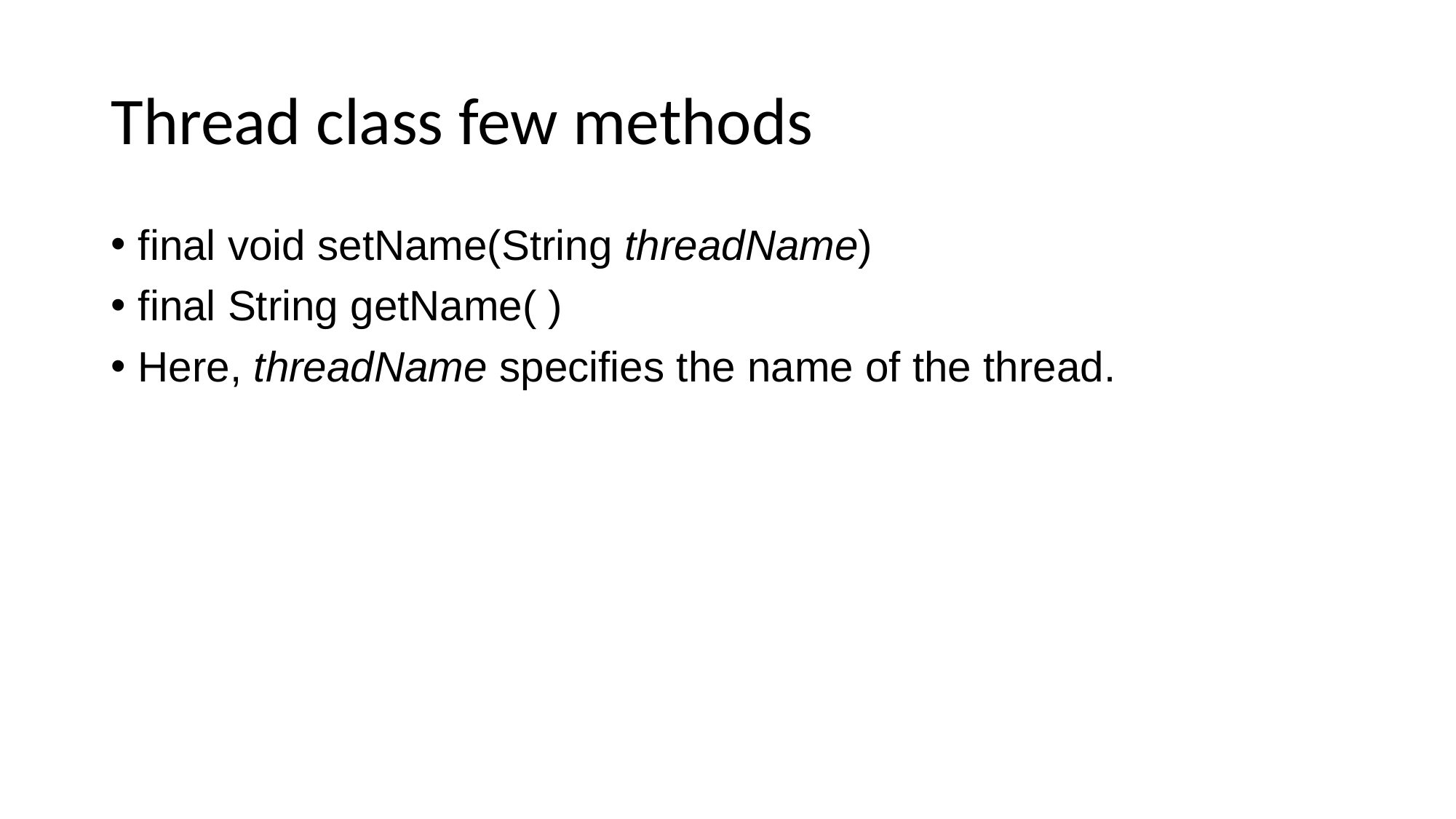

# Thread class few methods
final void setName(String threadName)
final String getName( )
Here, threadName specifies the name of the thread.